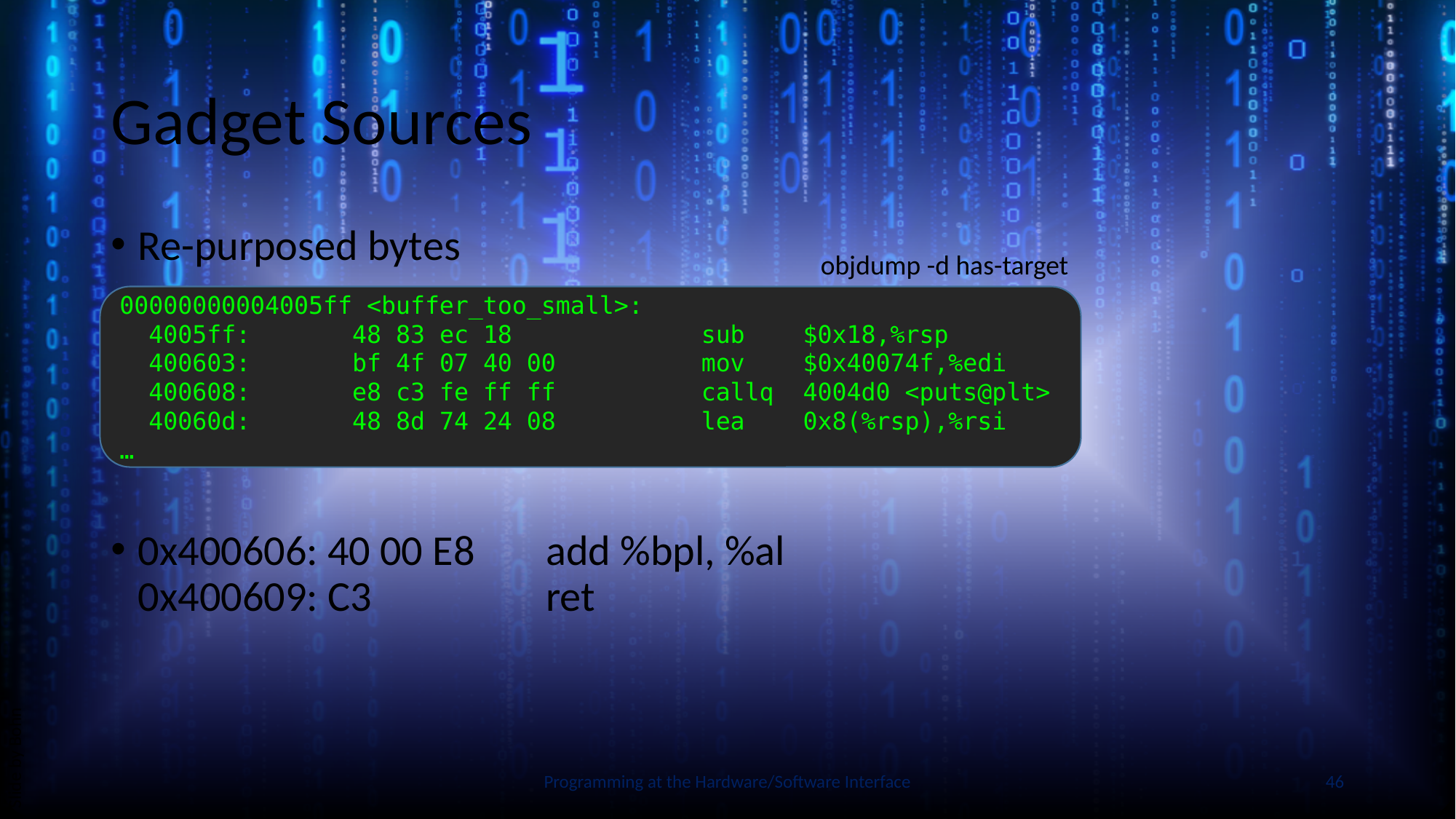

# Gadget Sources
Re-purposed bytes

0x400606: 40 00 E8	add %bpl, %al
0x400609: C3	ret
objdump -d has-target
00000000004005ff <buffer_too_small>:
  4005ff:       48 83 ec 18             sub    $0x18,%rsp
  400603:       bf 4f 07 40 00          mov    $0x40074f,%edi
  400608:       e8 c3 fe ff ff          callq  4004d0 <puts@plt>
  40060d:       48 8d 74 24 08          lea    0x8(%rsp),%rsi
…
Slide by Bohn
Programming at the Hardware/Software Interface
46